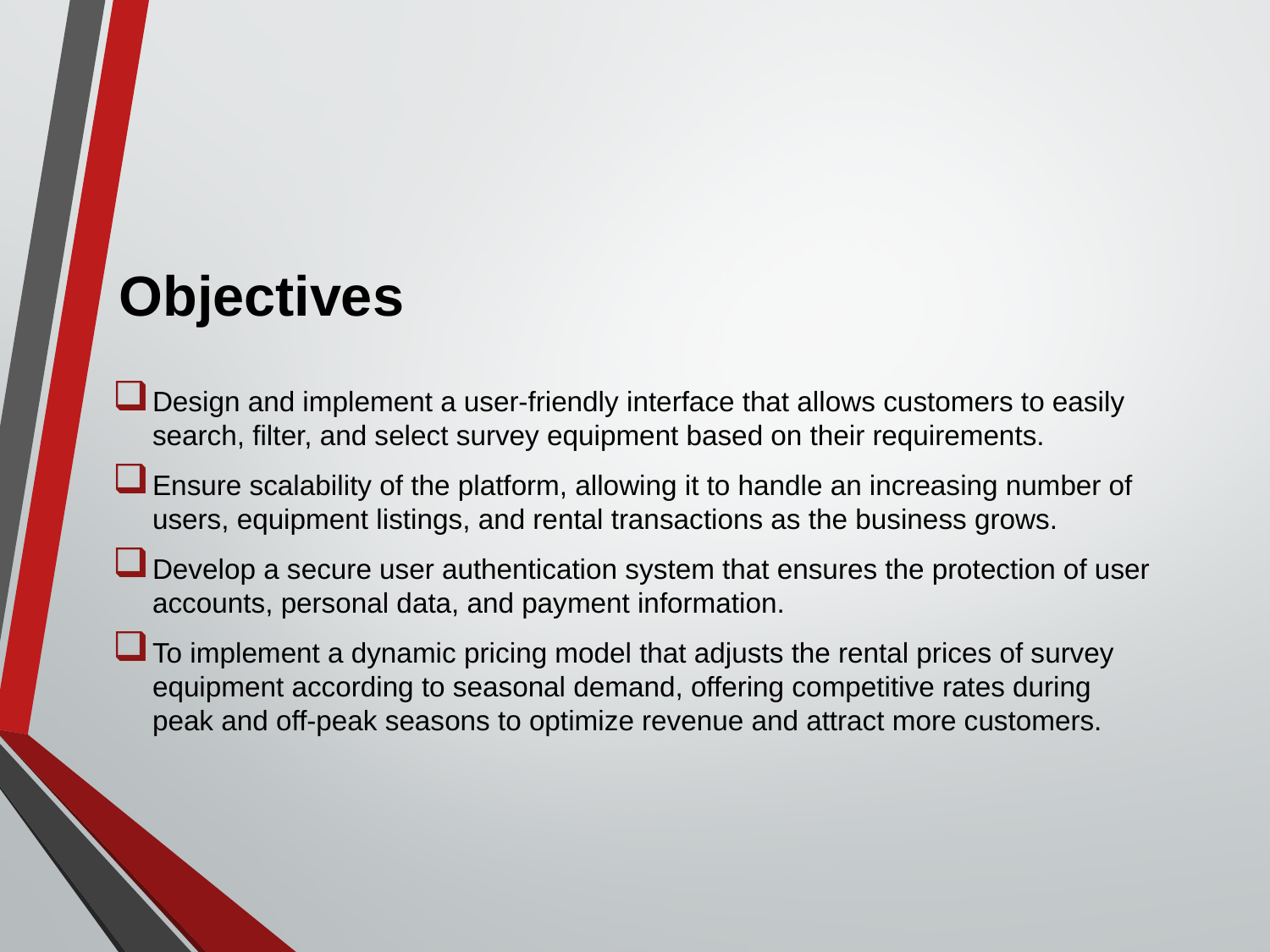

# Objectives
Design and implement a user-friendly interface that allows customers to easily search, filter, and select survey equipment based on their requirements.
Ensure scalability of the platform, allowing it to handle an increasing number of users, equipment listings, and rental transactions as the business grows.
Develop a secure user authentication system that ensures the protection of user accounts, personal data, and payment information.
To implement a dynamic pricing model that adjusts the rental prices of survey equipment according to seasonal demand, offering competitive rates during peak and off-peak seasons to optimize revenue and attract more customers.